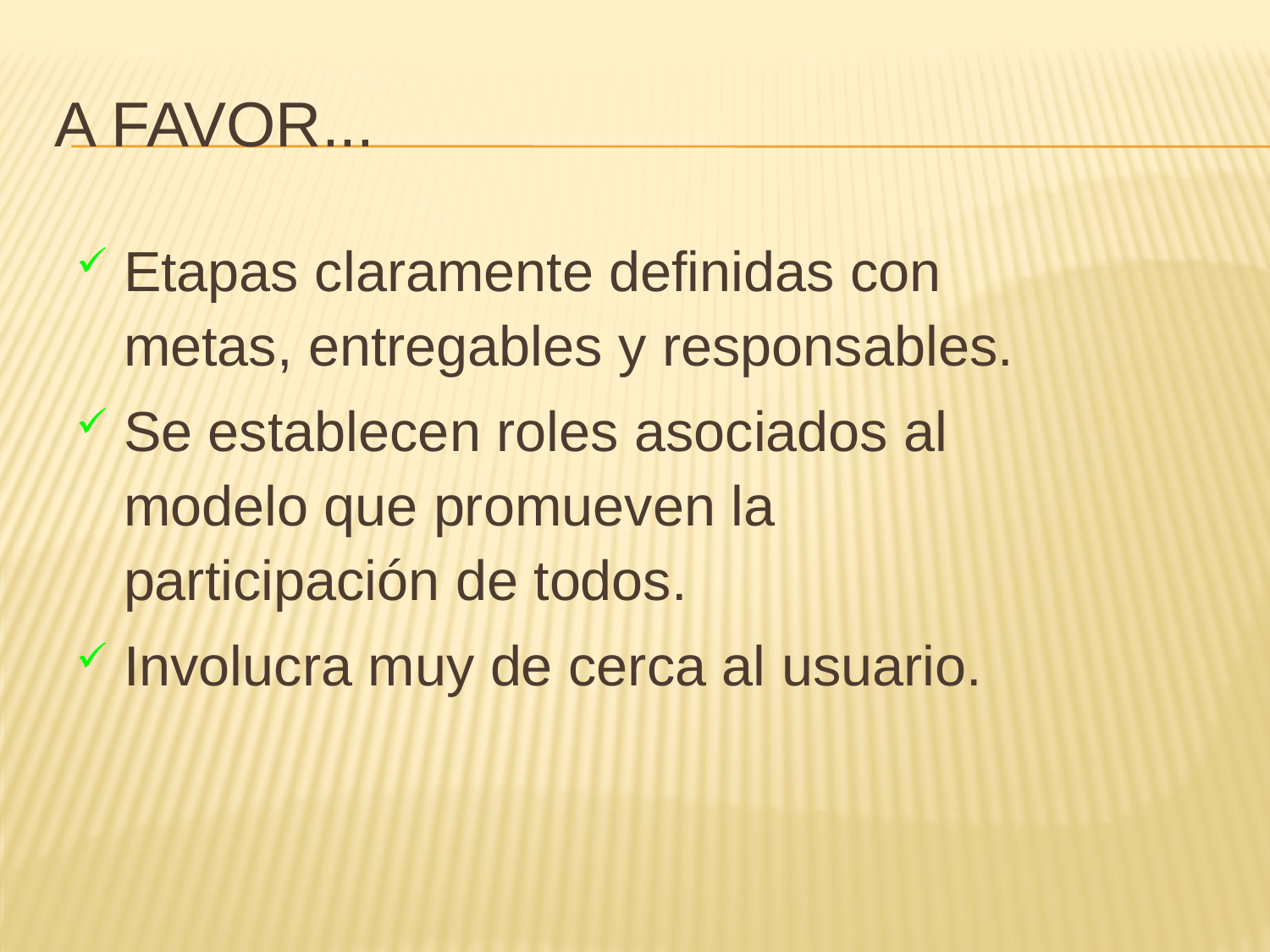

# A Favor...
Etapas claramente definidas con metas, entregables y responsables.
Se establecen roles asociados al modelo que promueven la participación de todos.
Involucra muy de cerca al usuario.